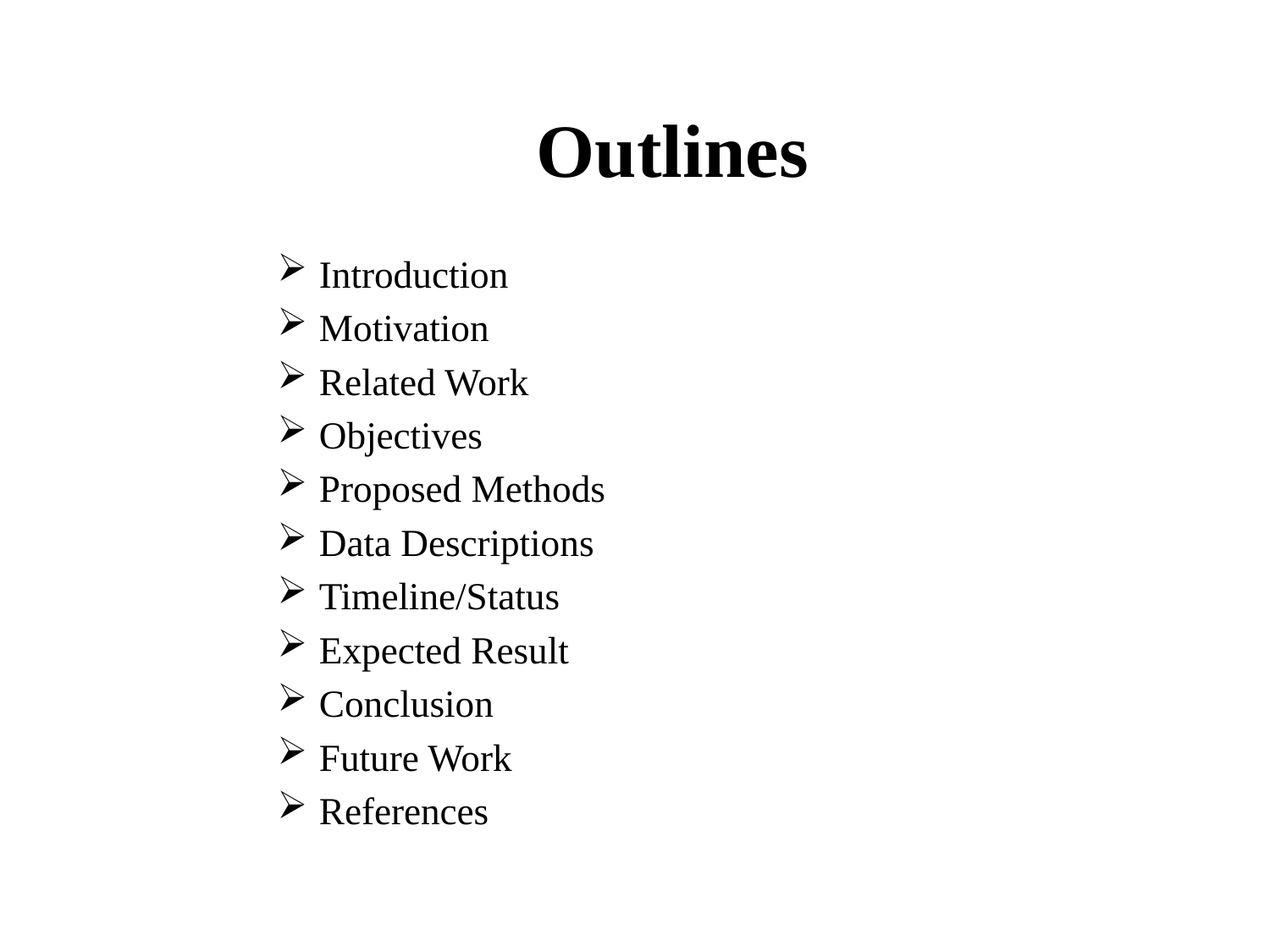

# Outlines
Introduction
Motivation
Related Work
Objectives
Proposed Methods
Data Descriptions
Timeline/Status
Expected Result
Conclusion
Future Work
References